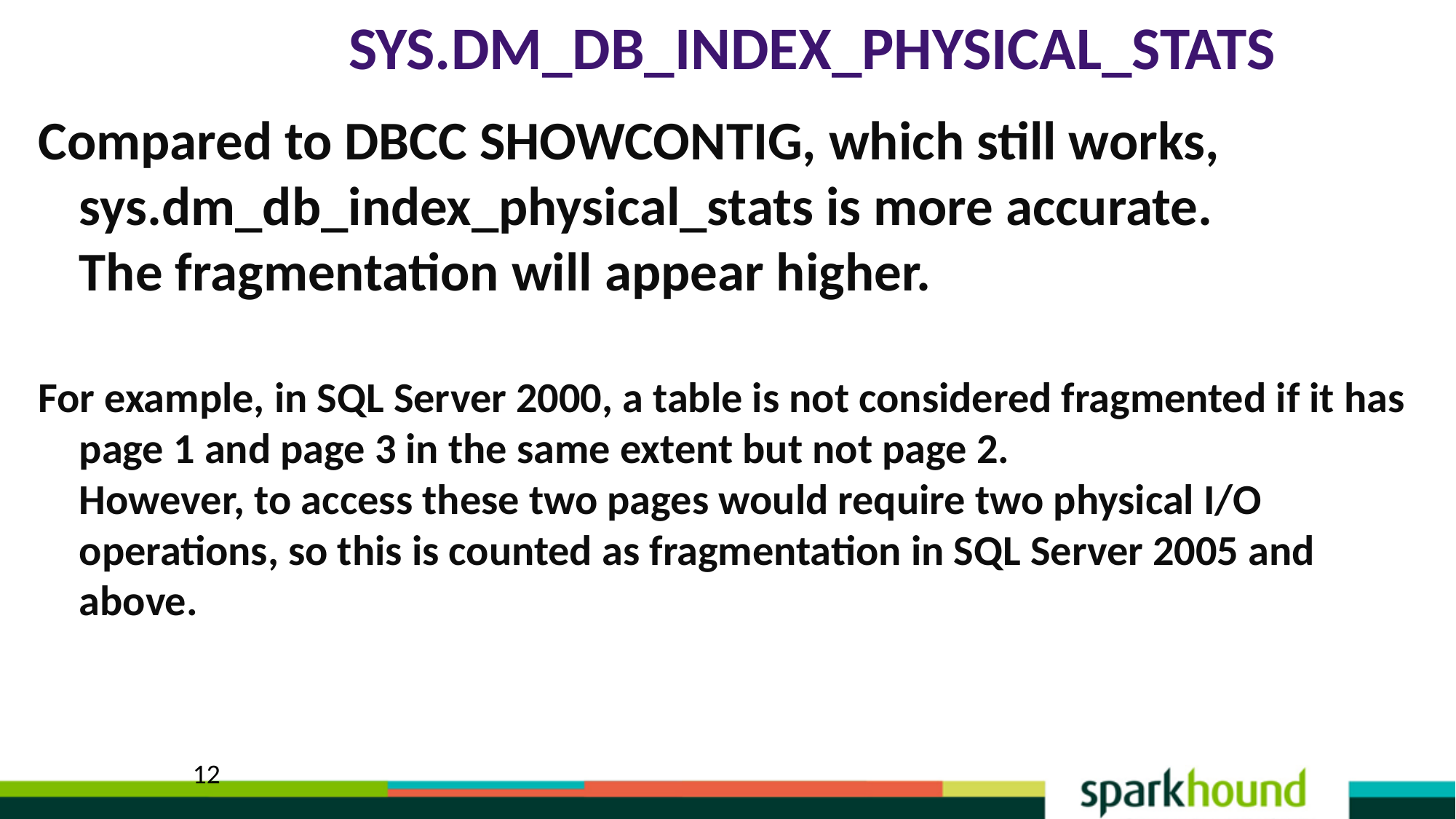

# sys.dm_db_index_physical_stats
Compared to DBCC SHOWCONTIG, which still works, sys.dm_db_index_physical_stats is more accurate.
The fragmentation will appear higher.

For example, in SQL Server 2000, a table is not considered fragmented if it has page 1 and page 3 in the same extent but not page 2.
However, to access these two pages would require two physical I/O operations, so this is counted as fragmentation in SQL Server 2005 and above.

12